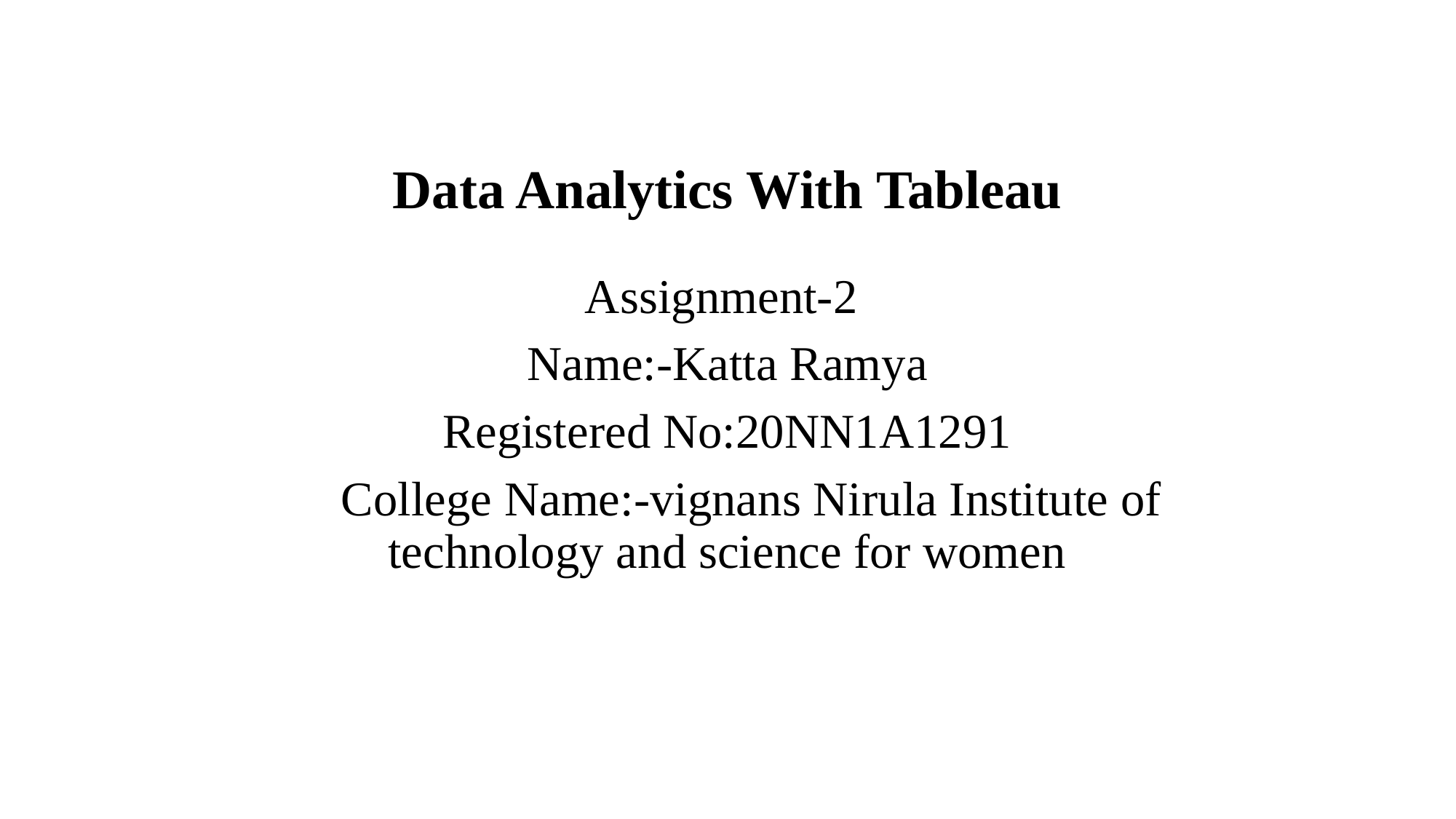

# Data Analytics With Tableau
Assignment-2
Name:-Katta Ramya
Registered No:20NN1A1291
    College Name:-vignans Nirula Institute of technology and science for women